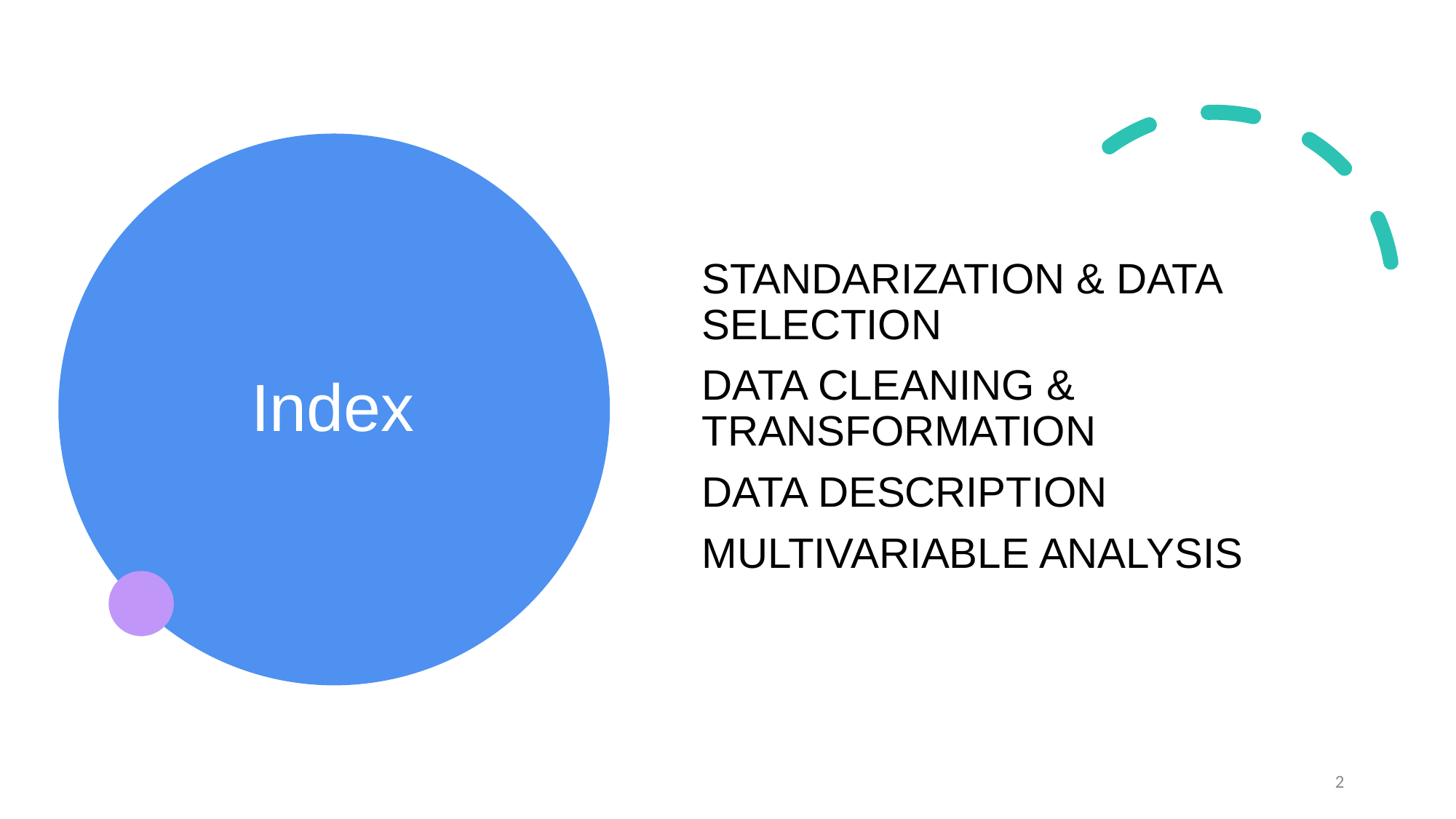

# Index
STANDARIZATION & DATA SELECTION
DATA CLEANING & TRANSFORMATION
DATA DESCRIPTION
MULTIVARIABLE ANALYSIS
2